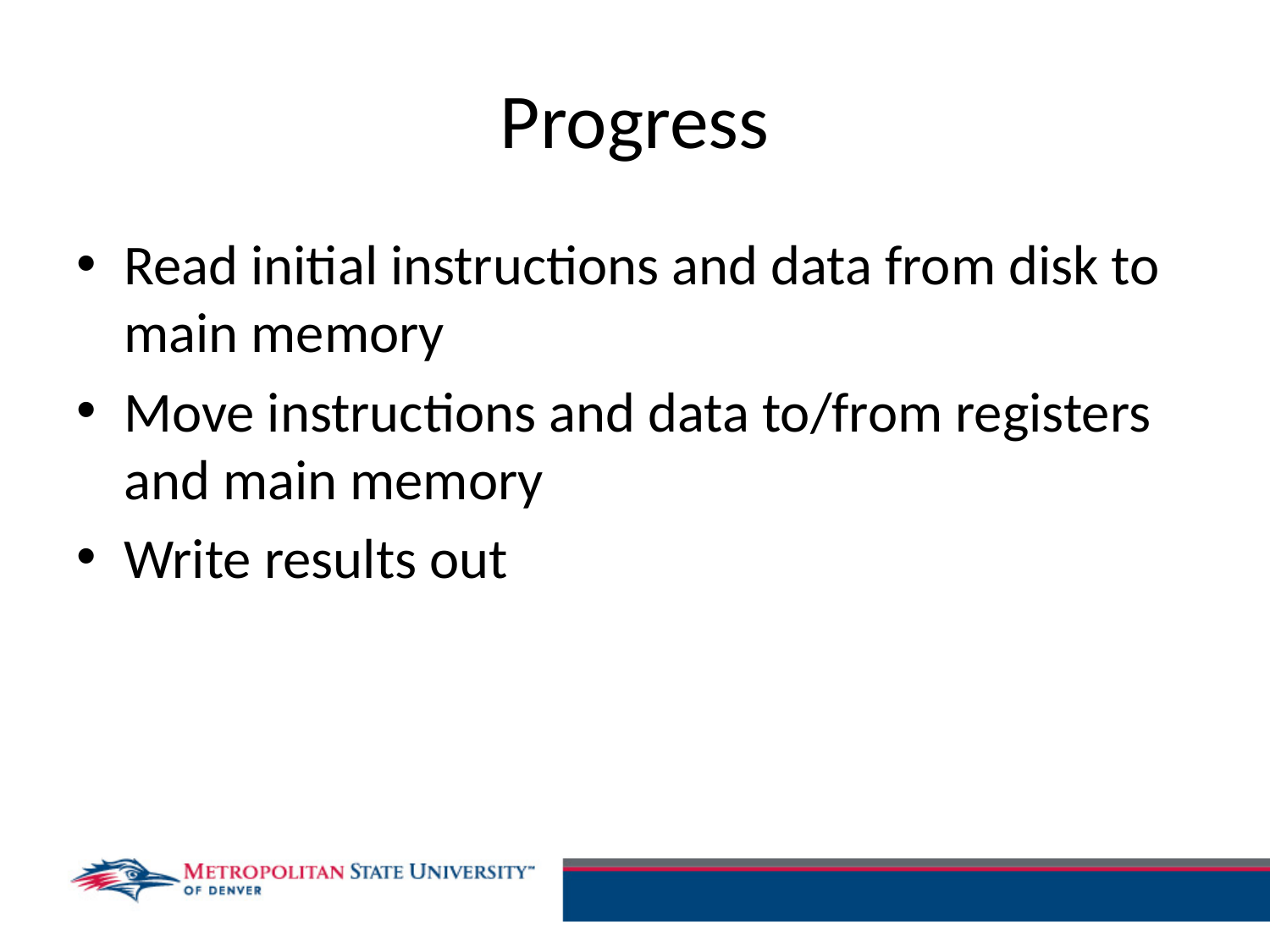

# Progress
Read initial instructions and data from disk to main memory
Move instructions and data to/from registers and main memory
Write results out